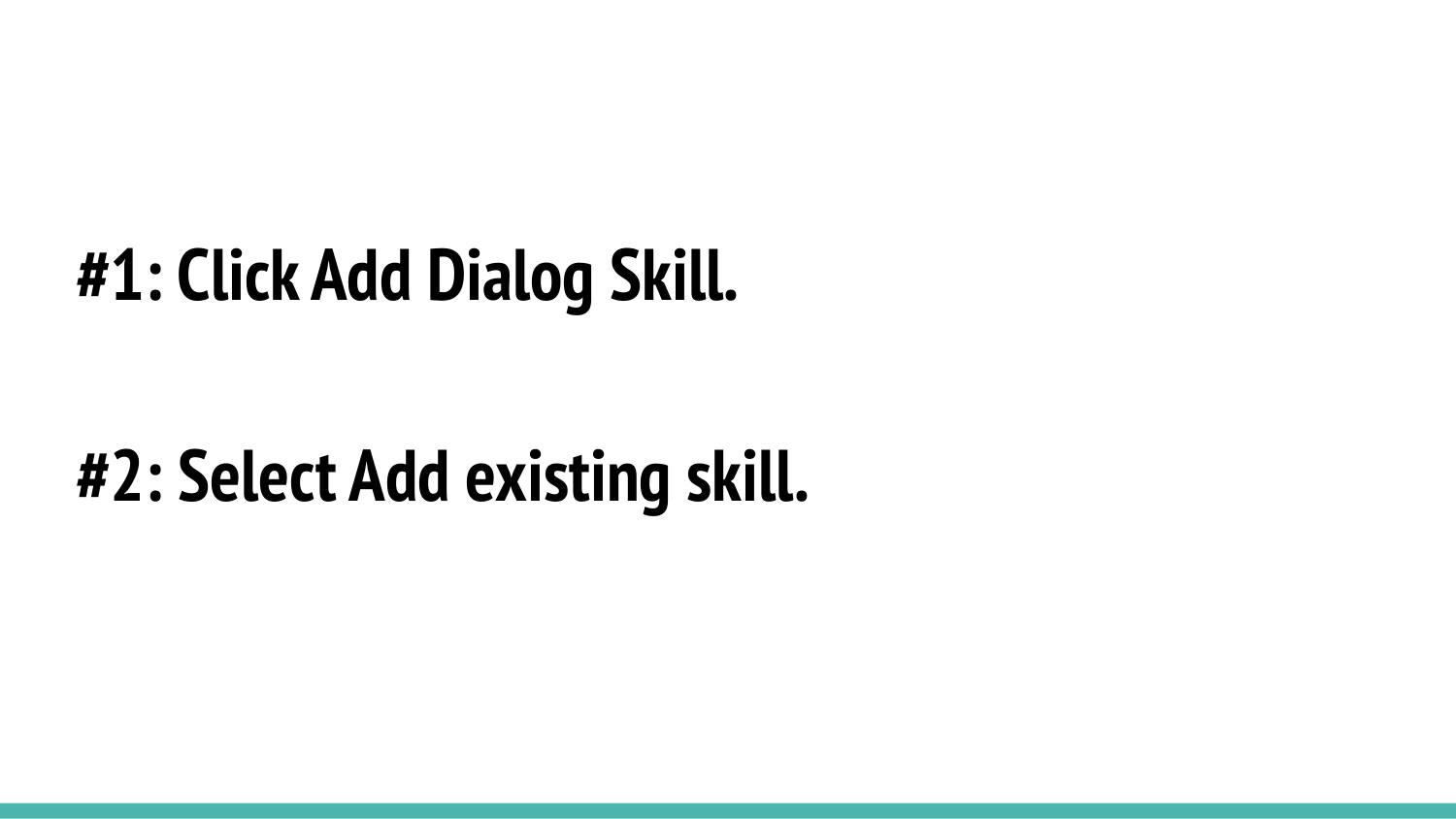

#1: Click Add Dialog Skill.

#2: Select Add existing skill.